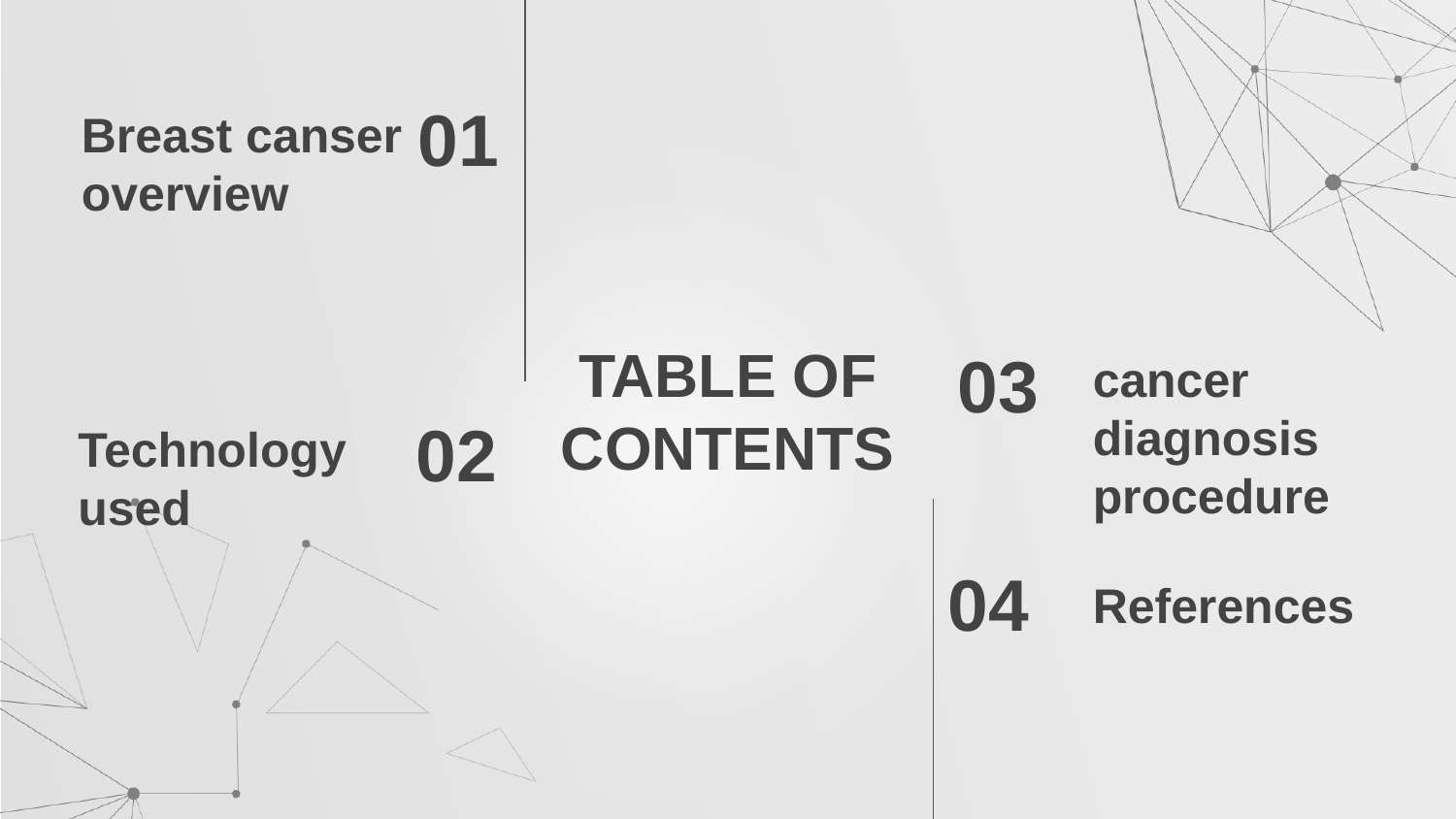

01
Breast canser overview

# TABLE OF CONTENTS
03
02
cancer diagnosis procedure
Technology used
04
References